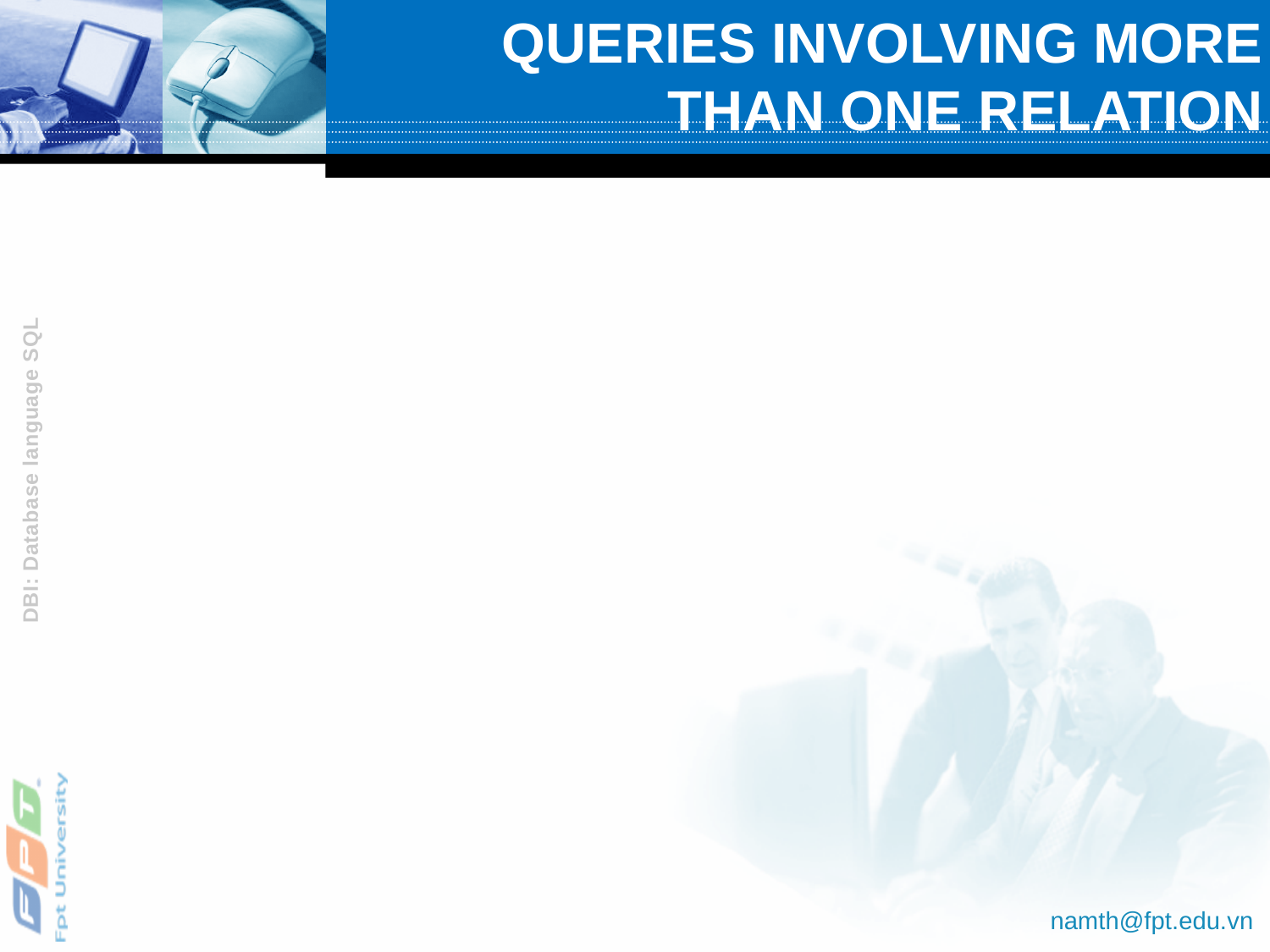

# QUERIES INVOLVING MORE THAN ONE RELATION